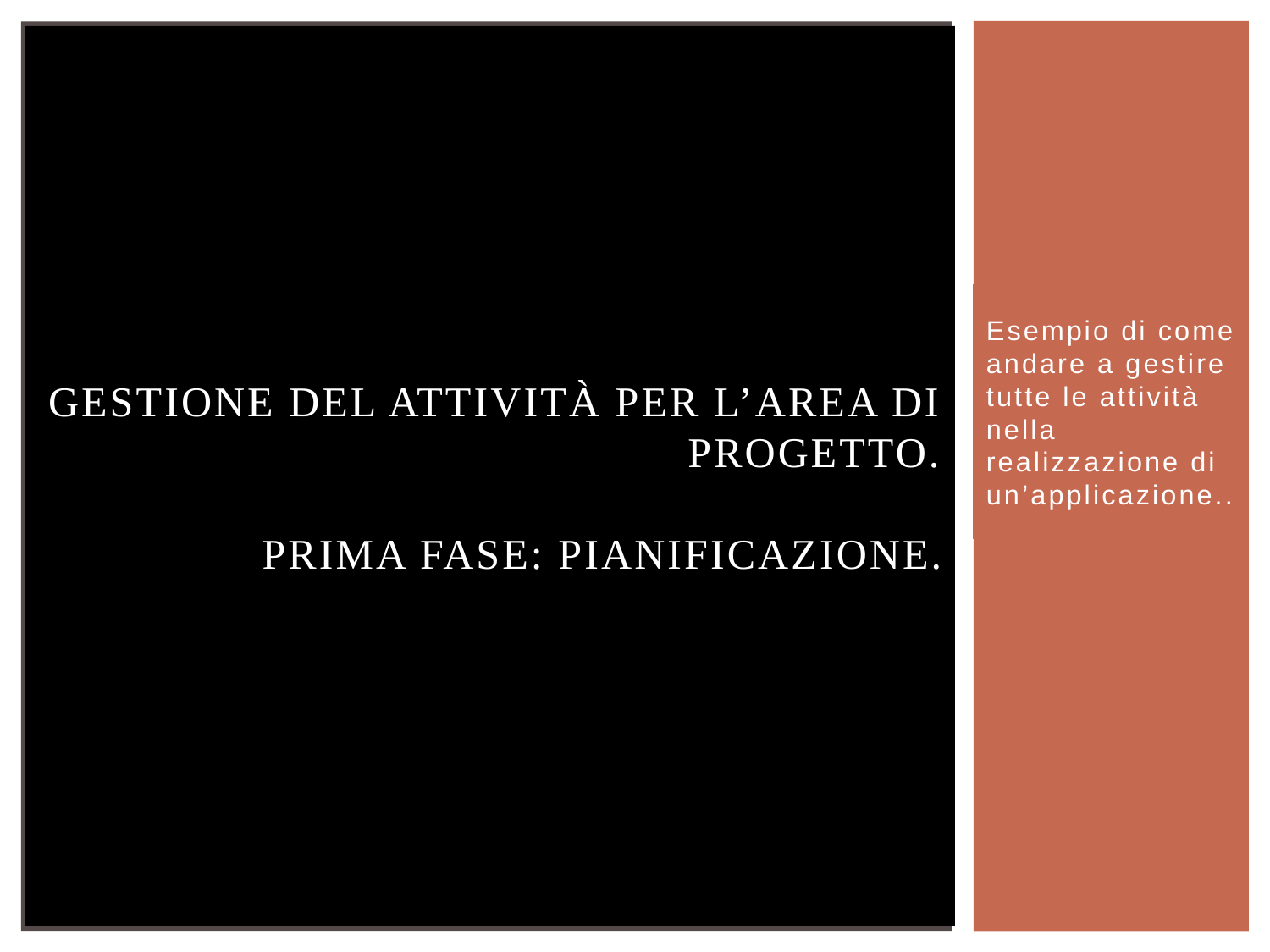

# Gestione del attività per l’area di progetto. Prima fase: pianificazione.
Esempio di come andare a gestire tutte le attività nella realizzazione di un’applicazione..